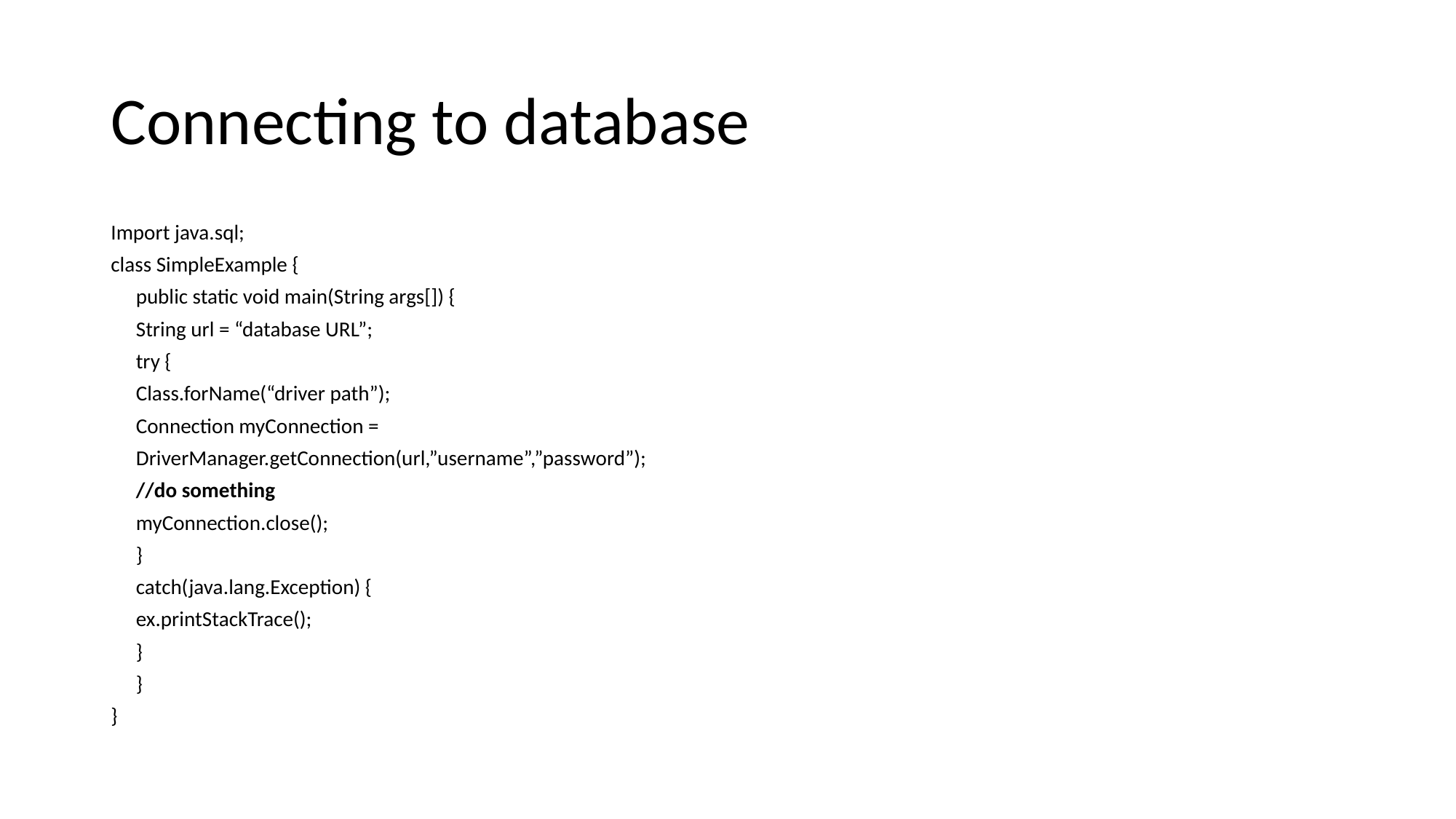

# Connecting to database
Import java.sql;
class SimpleExample {
	public static void main(String args[]) {
		String url = “database URL”;
		try {
			Class.forName(“driver path”);
			Connection myConnection =
			DriverManager.getConnection(url,”username”,”password”);
			//do something
			myConnection.close();
		}
		catch(java.lang.Exception) {
			ex.printStackTrace();
		}
	}
}